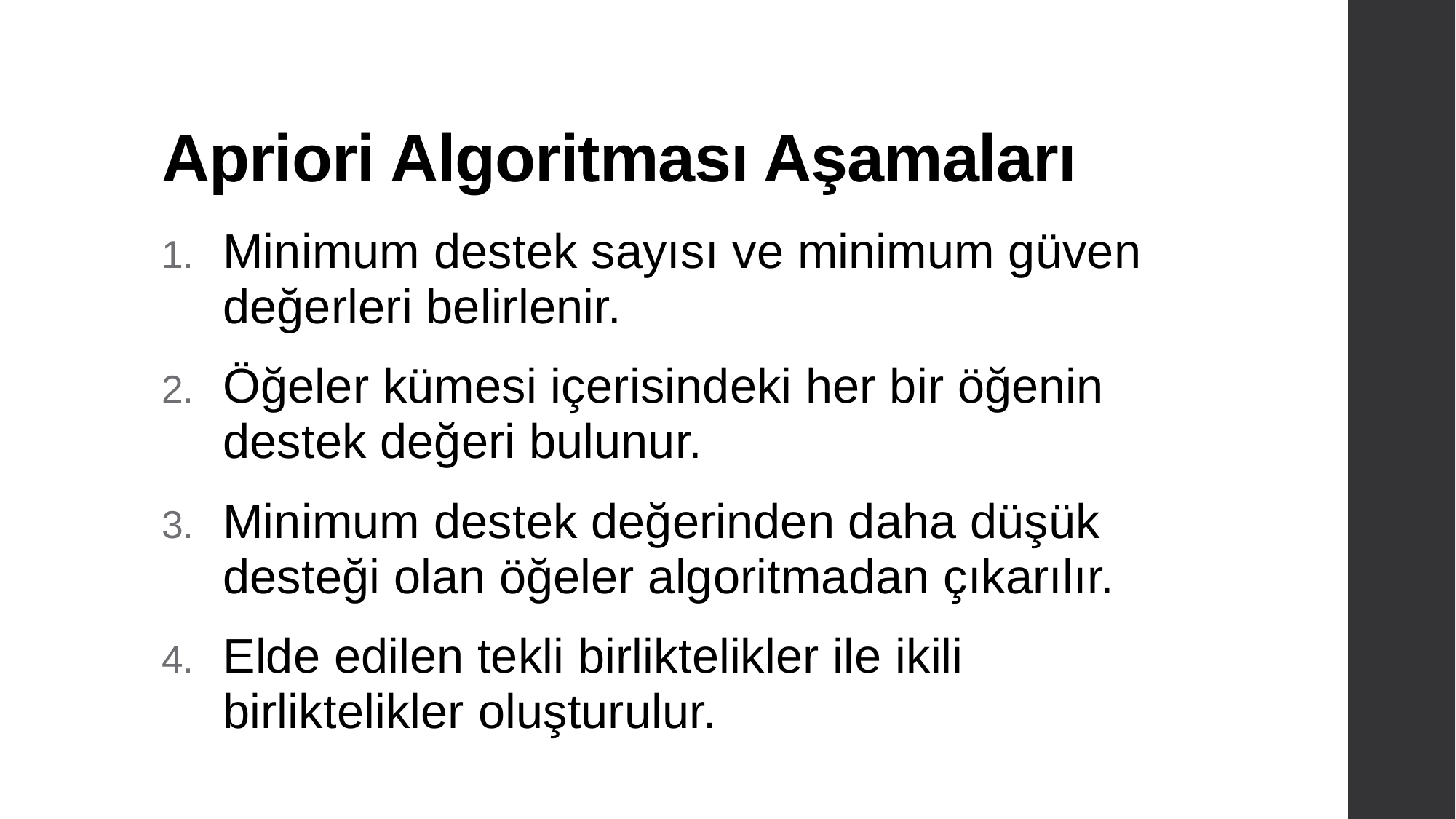

# Apriori Algoritması Aşamaları
Minimum destek sayısı ve minimum güven değerleri belirlenir.
Öğeler kümesi içerisindeki her bir öğenin destek değeri bulunur.
Minimum destek değerinden daha düşük desteği olan öğeler algoritmadan çıkarılır.
Elde edilen tekli birliktelikler ile ikili birliktelikler oluşturulur.